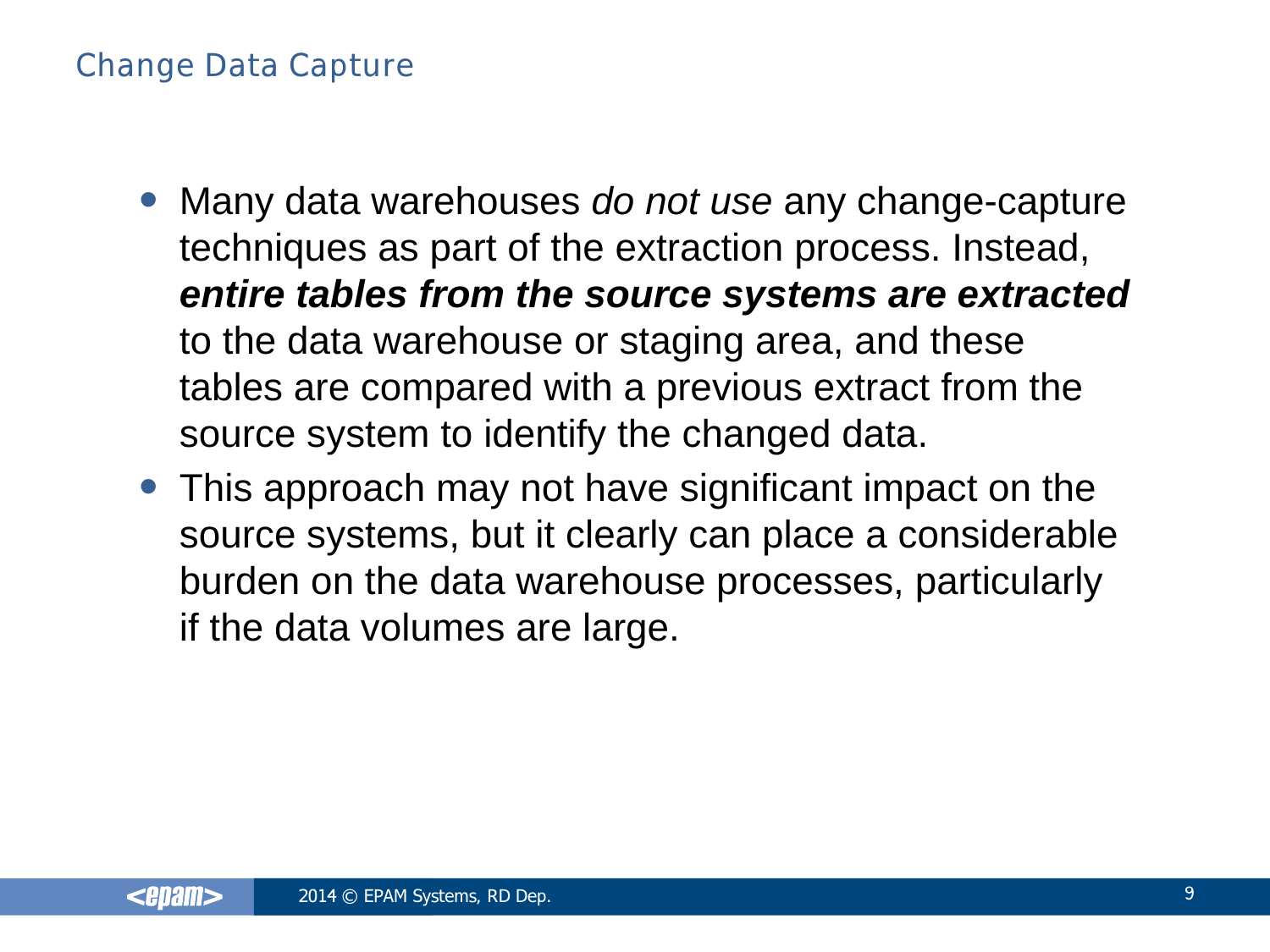

# Change Data Capture
Many data warehouses do not use any change-capture techniques as part of the extraction process. Instead, entire tables from the source systems are extracted to the data warehouse or staging area, and these tables are compared with a previous extract from the source system to identify the changed data.
This approach may not have significant impact on the source systems, but it clearly can place a considerable burden on the data warehouse processes, particularly if the data volumes are large.
9
2014 © EPAM Systems, RD Dep.